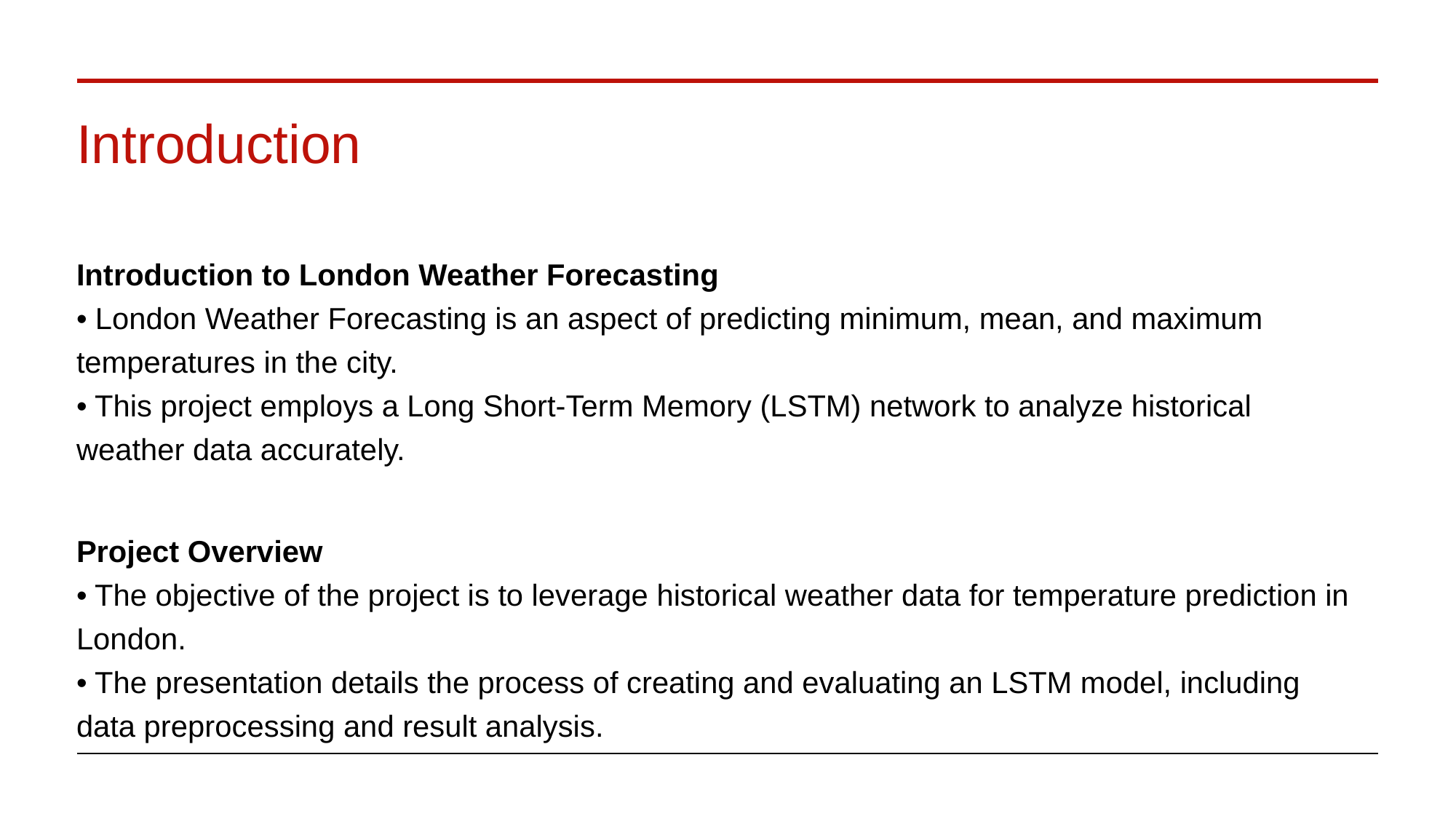

# Introduction
Introduction to London Weather Forecasting
• London Weather Forecasting is an aspect of predicting minimum, mean, and maximum temperatures in the city.
• This project employs a Long Short-Term Memory (LSTM) network to analyze historical weather data accurately.
Project Overview
• The objective of the project is to leverage historical weather data for temperature prediction in London.
• The presentation details the process of creating and evaluating an LSTM model, including data preprocessing and result analysis.